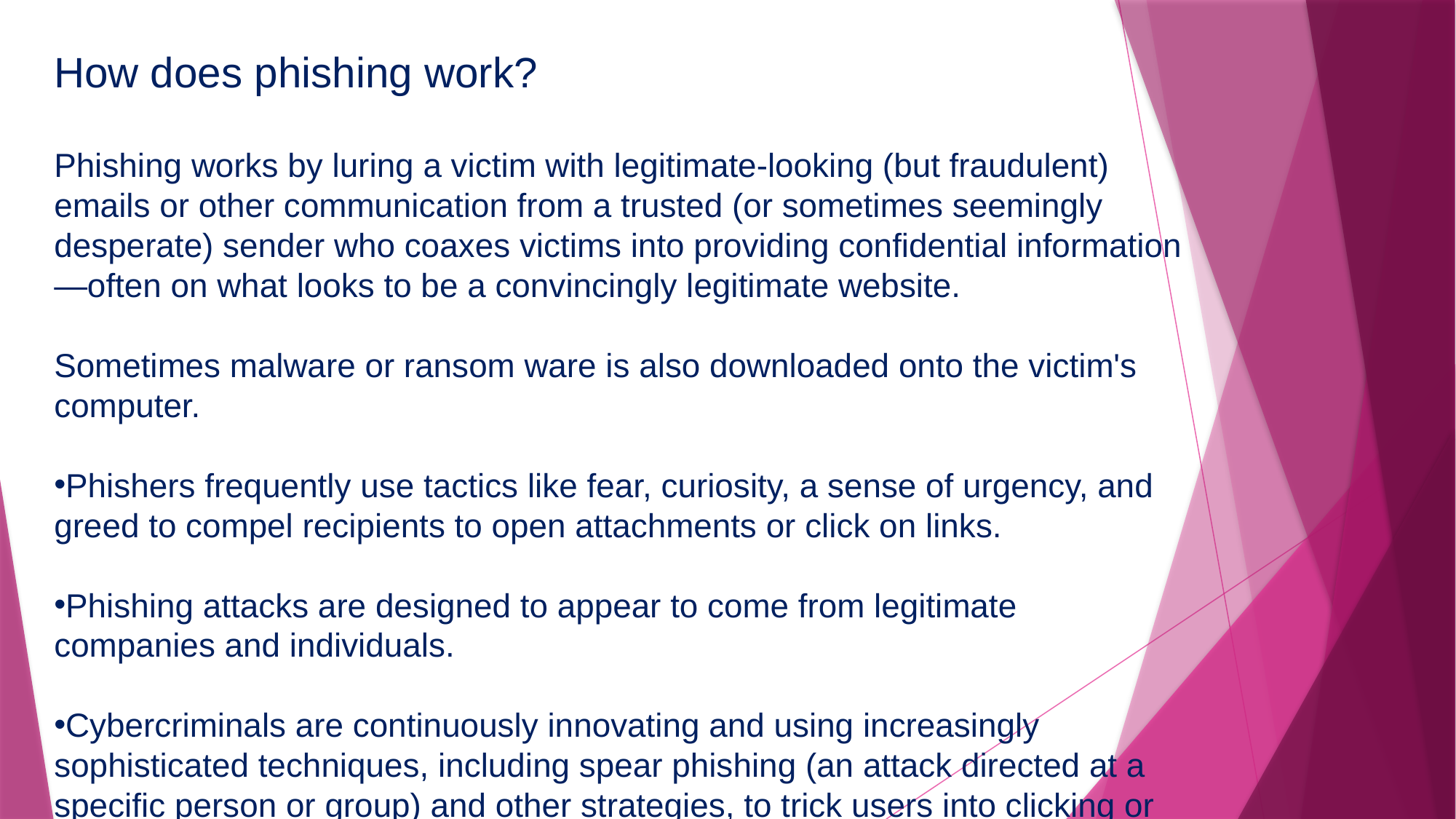

How does phishing work?

Phishing works by luring a victim with legitimate-looking (but fraudulent) emails or other communication from a trusted (or sometimes seemingly desperate) sender who coaxes victims into providing confidential information—often on what looks to be a convincingly legitimate website.

Sometimes malware or ransom ware is also downloaded onto the victim's computer.

Phishers frequently use tactics like fear, curiosity, a sense of urgency, and greed to compel recipients to open attachments or click on links.

Phishing attacks are designed to appear to come from legitimate companies and individuals.

Cybercriminals are continuously innovating and using increasingly sophisticated techniques, including spear phishing (an attack directed at a specific person or group) and other strategies, to trick users into clicking or tapping.

It only takes one successful phishing attack to compromise your network and steal your data, which is why it is always important to think before you click.